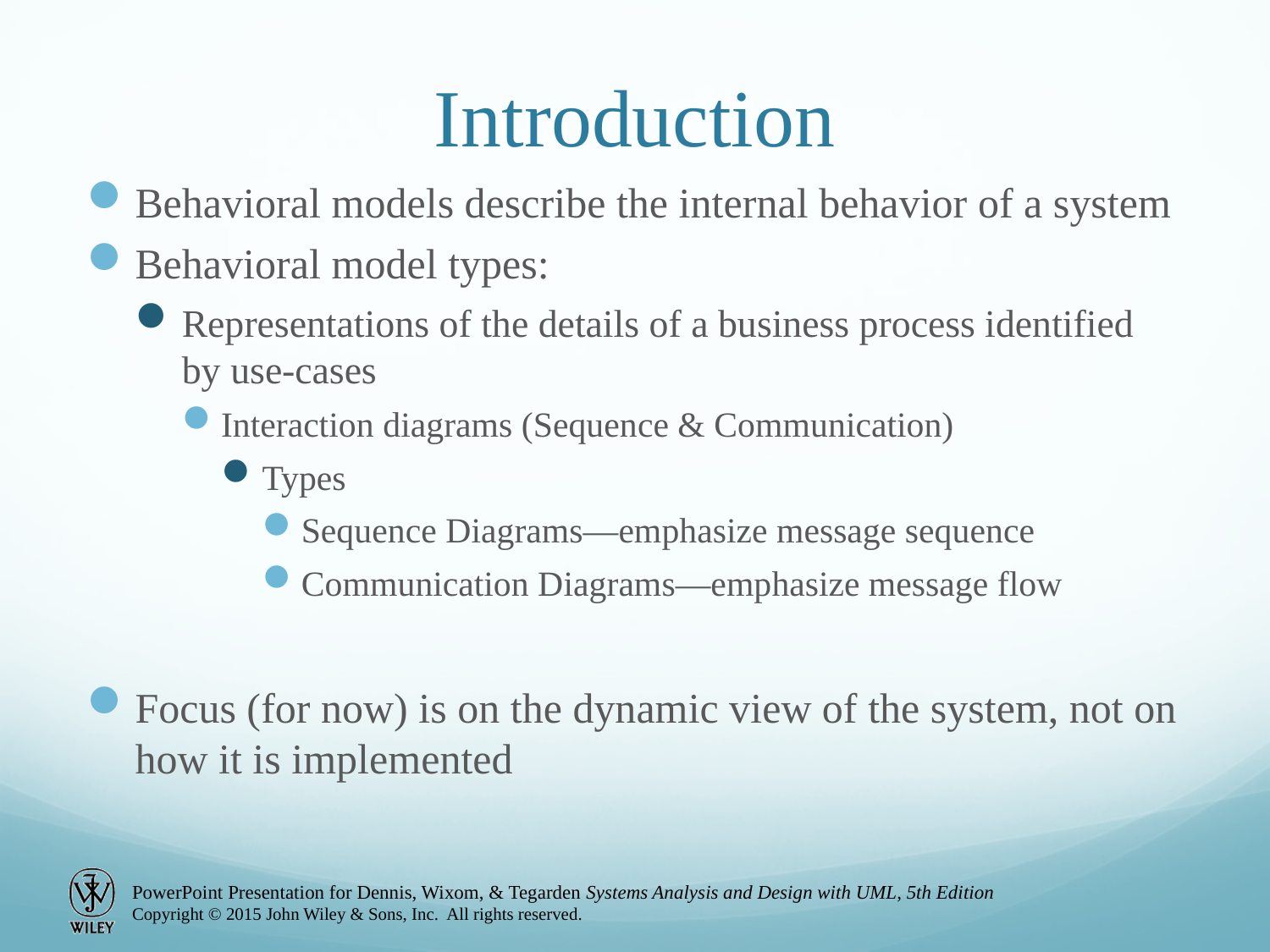

# Introduction
Behavioral models describe the internal behavior of a system
Behavioral model types:
Representations of the details of a business process identified by use-cases
Interaction diagrams (Sequence & Communication)
Types
Sequence Diagrams—emphasize message sequence
Communication Diagrams—emphasize message flow

Focus (for now) is on the dynamic view of the system, not on how it is implemented